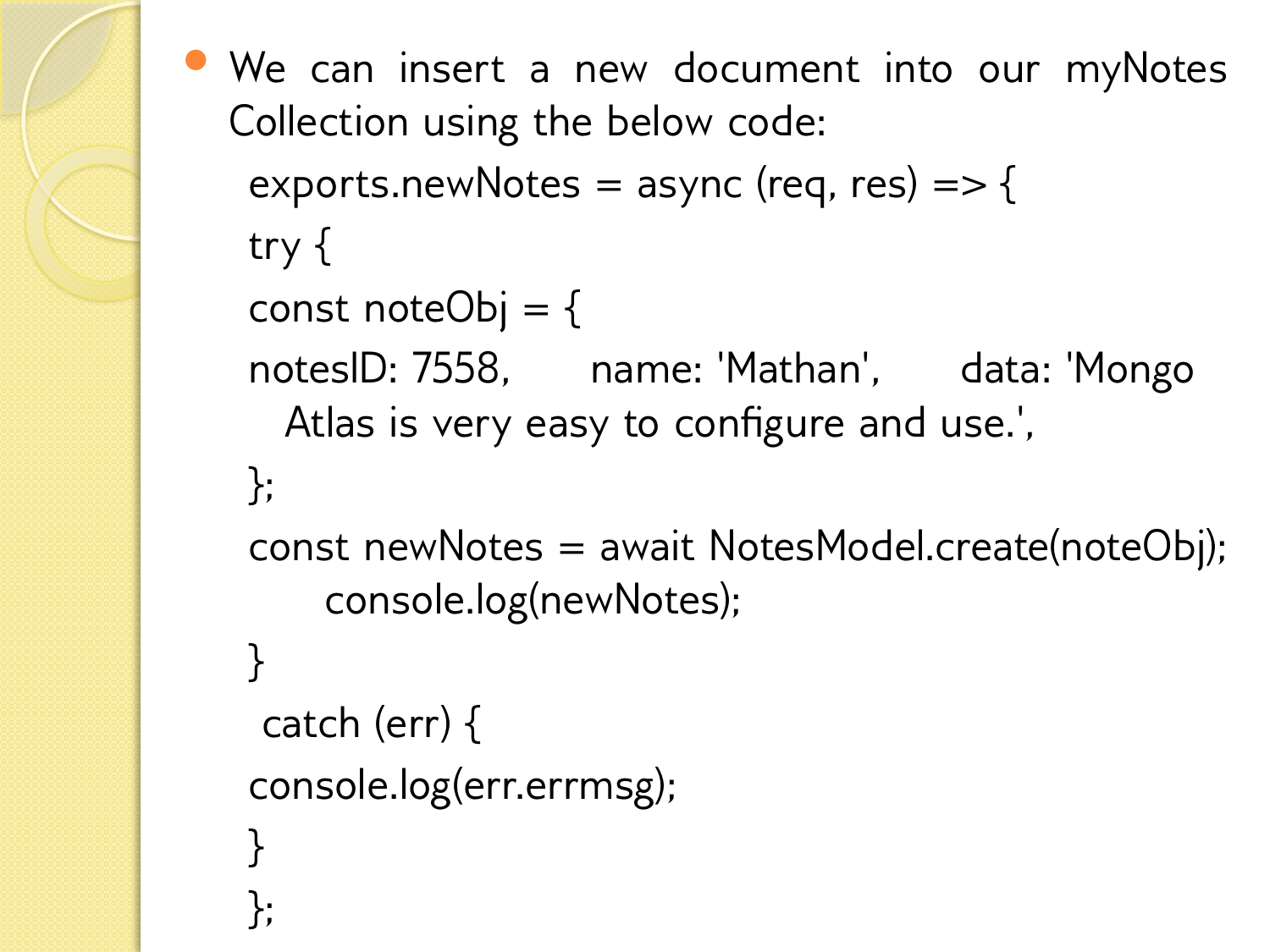

We can insert a new document into our myNotes Collection using the below code:
exports.newNotes = async (req, res) => {
try {
const noteObj = {
notesID: 7558,      name: 'Mathan',      data: 'Mongo Atlas is very easy to configure and use.',
};
const newNotes = await NotesModel.create(noteObj);    console.log(newNotes);
}
 catch (err) {
console.log(err.errmsg);
}
};